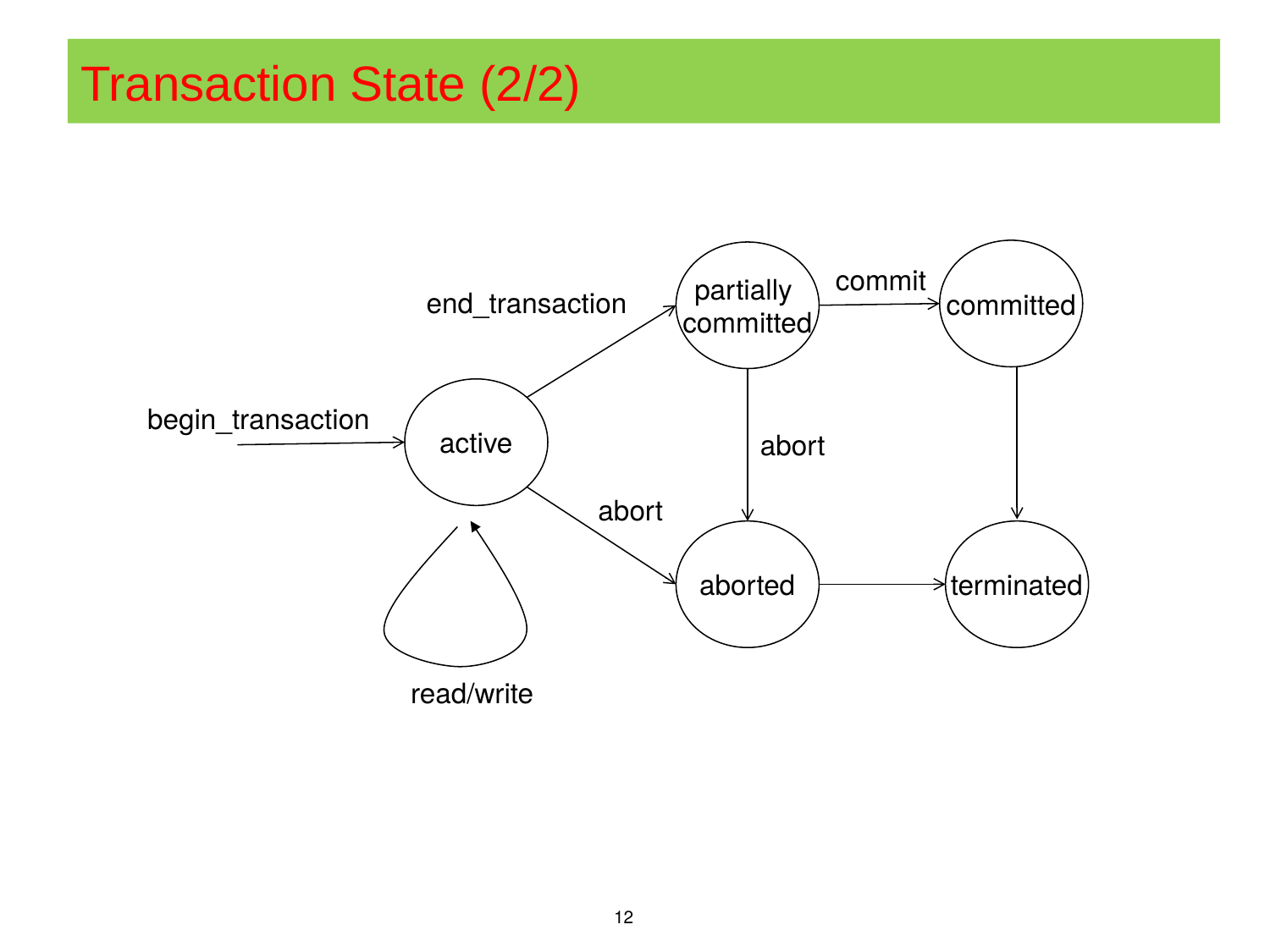

# Transaction State (2/2)
committed
partially
committed
commit
end_transaction
active
begin_transaction
abort
abort
terminated

aborted
read/write